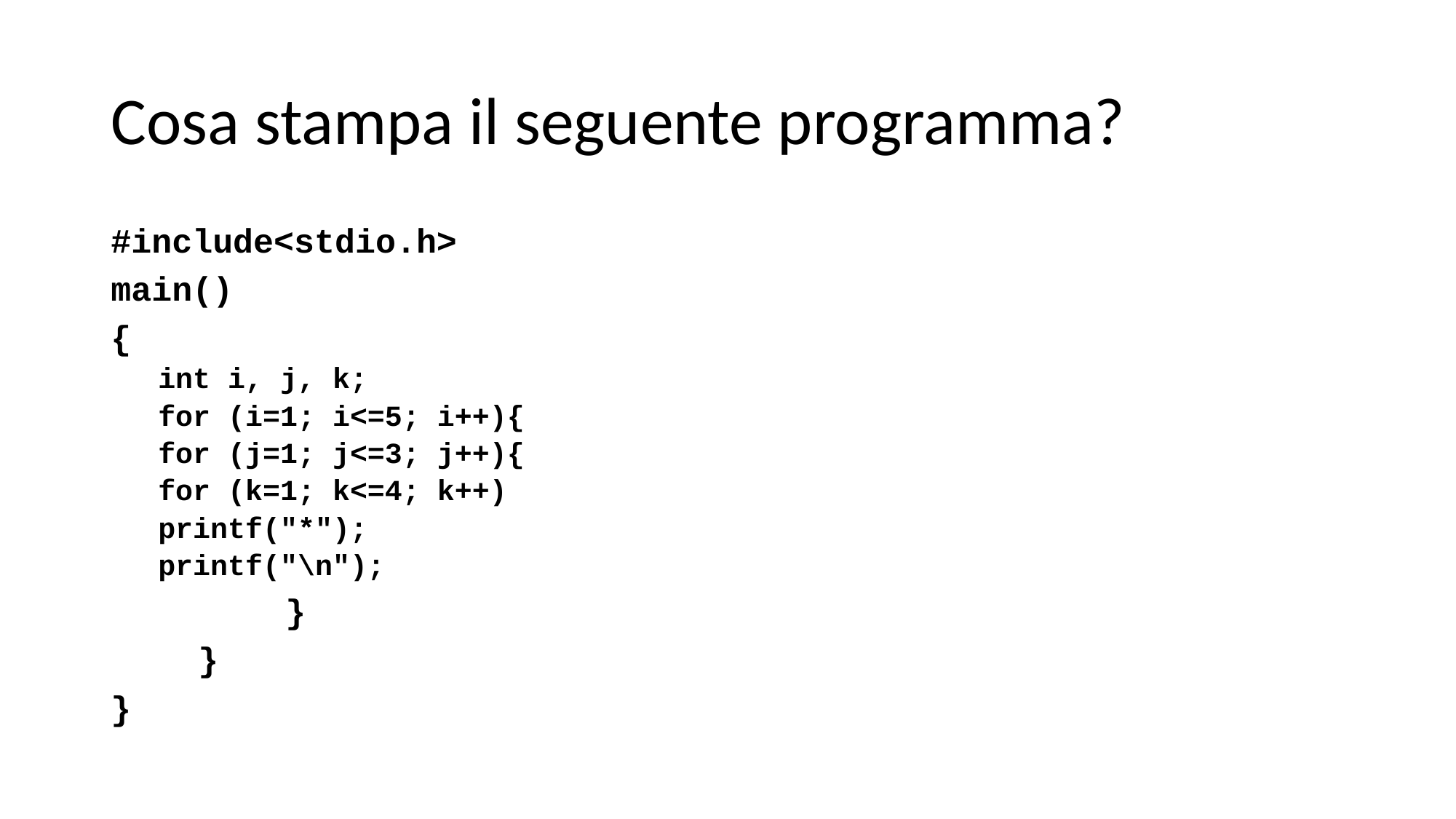

# Cosa stampa il seguente programma?
#include<stdio.h>
main()
{
int i, j, k;
for (i=1; i<=5; i++){
	for (j=1; j<=3; j++){
		for (k=1; k<=4; k++)
			printf("*");
		printf("\n");
		}
	}
}